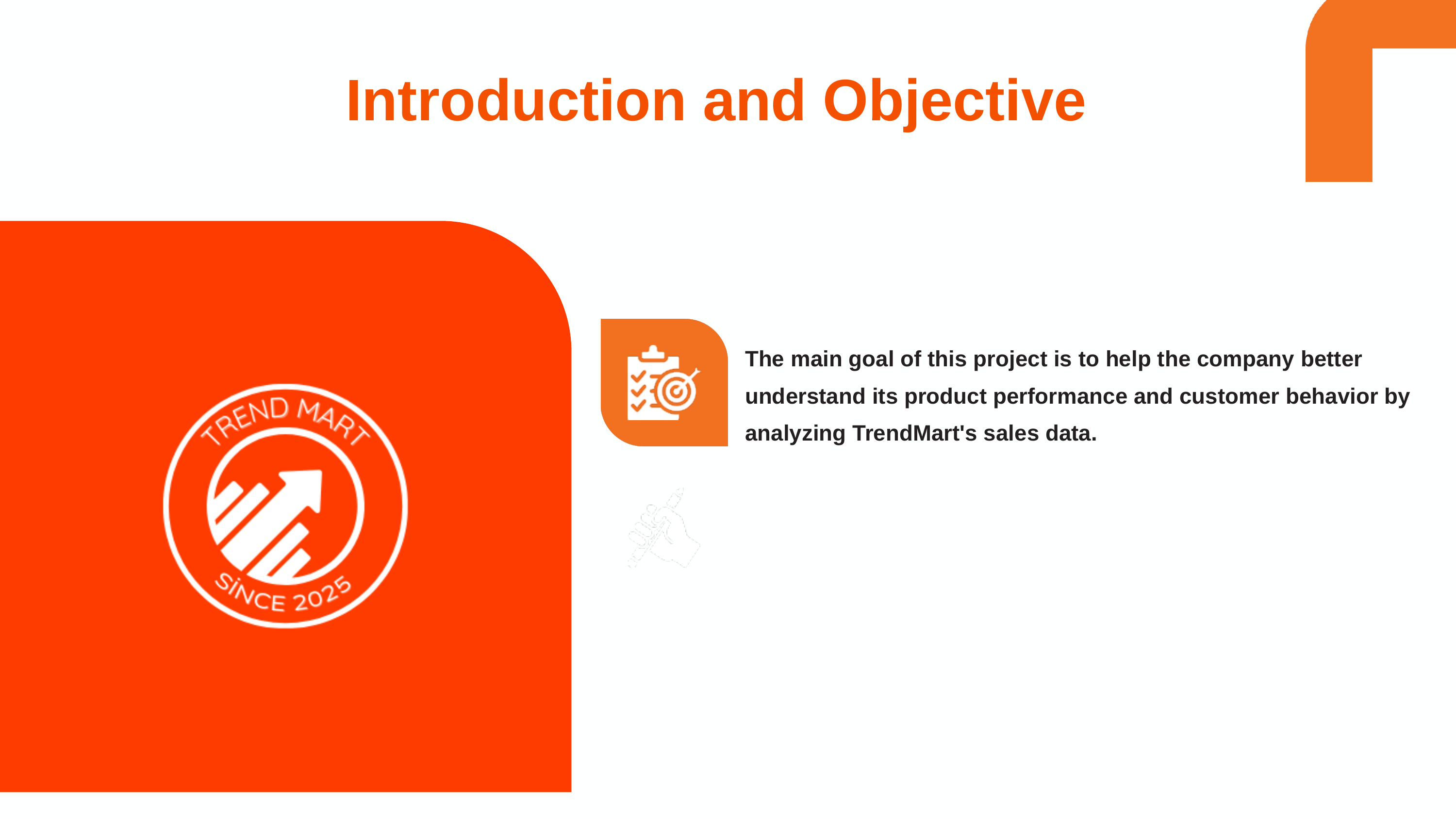

Introduction and Objective

The main goal of this project is to help the company better understand its product performance and customer behavior by analyzing TrendMart's sales data.